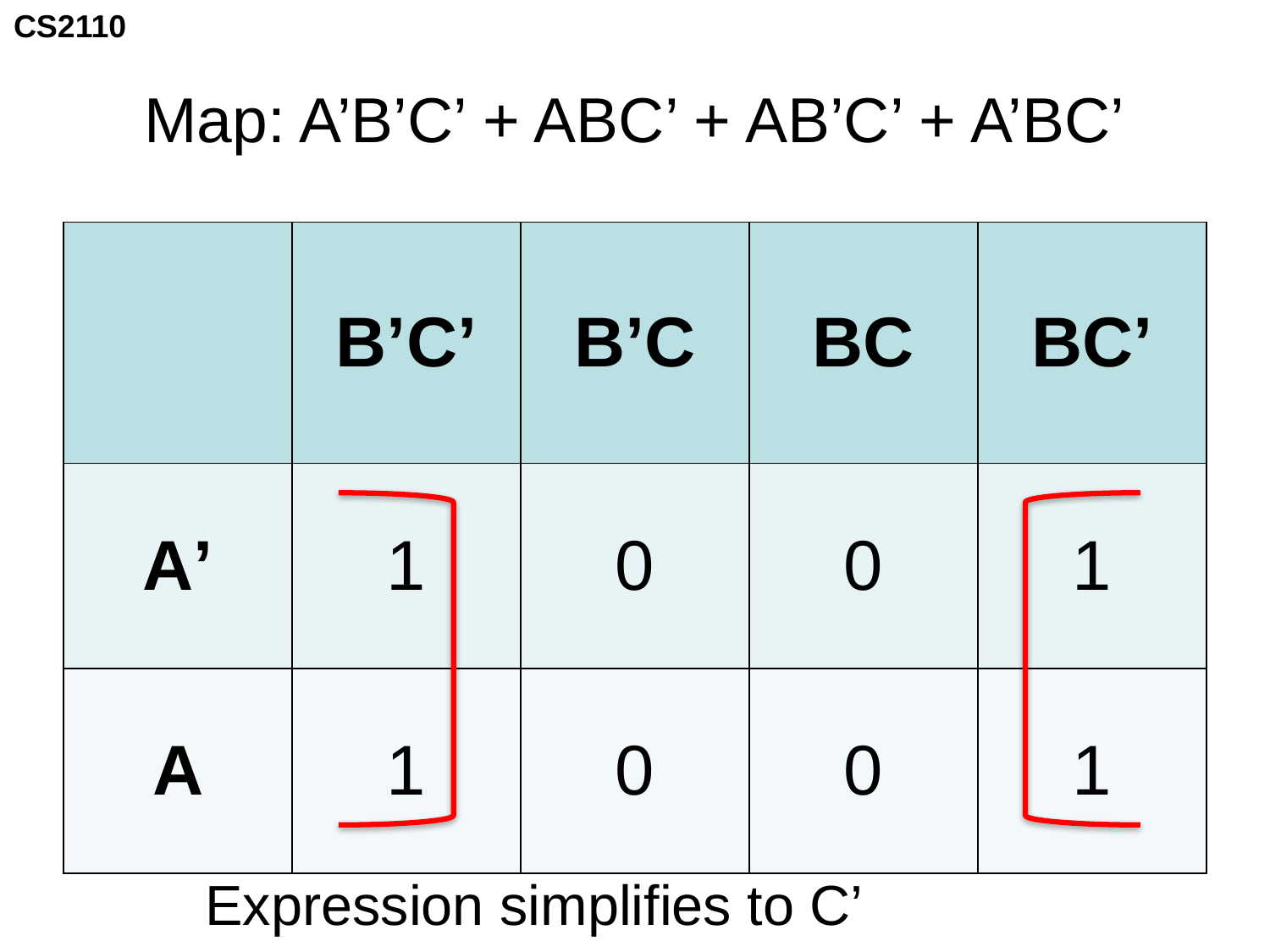

# Map: A’B’C’ + ABC’ + AB’C’ + A’BC’
|  | B’C’ | B’C | BC | BC’ |
| --- | --- | --- | --- | --- |
| A’ | 1 | 0 | 0 | 1 |
| A | 1 | 0 | 0 | 1 |

Expression simplifies to C’